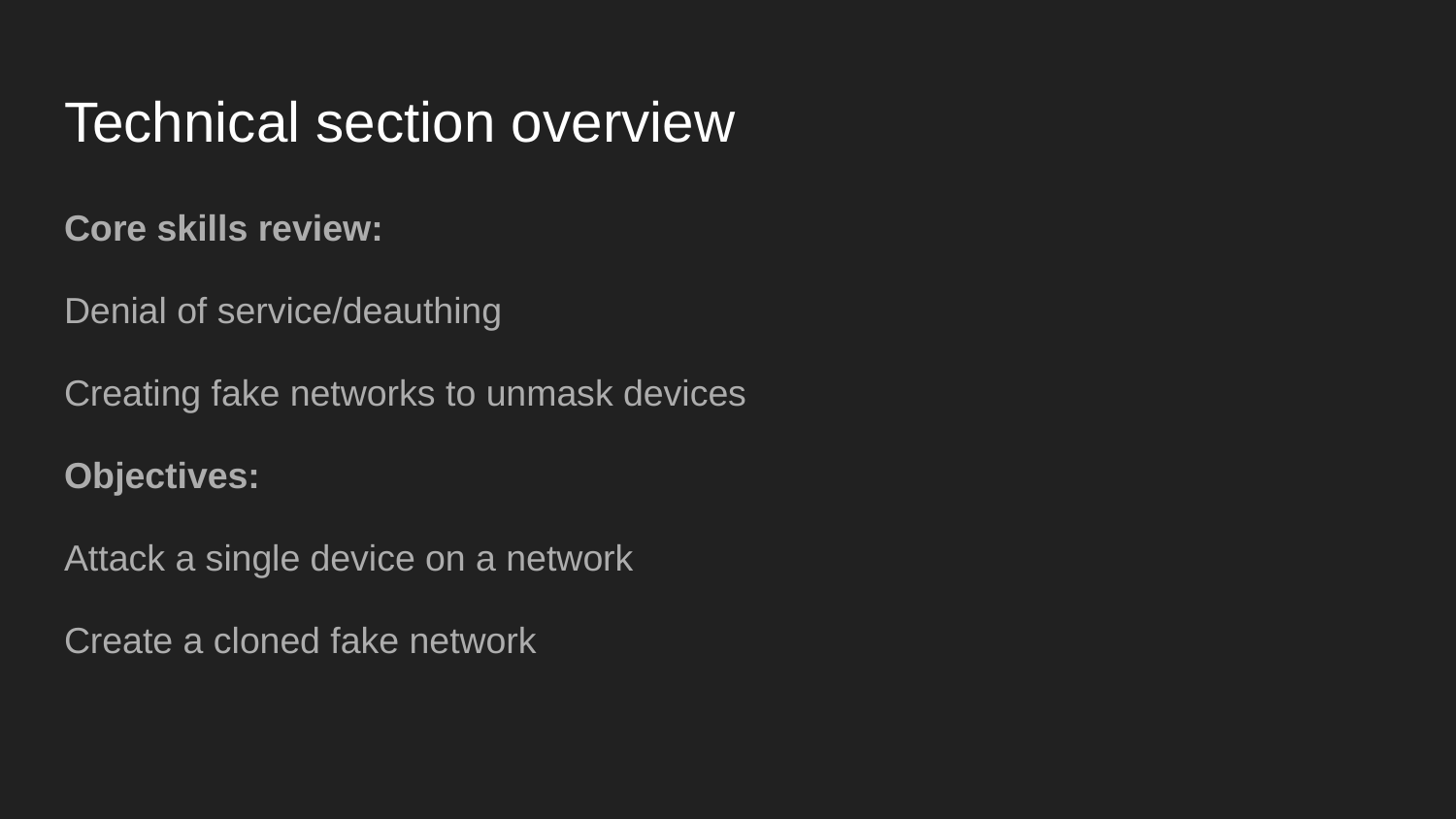

# Technical section overview

Core skills review:
Denial of service/deauthing
Creating fake networks to unmask devices
Objectives:
Attack a single device on a network
Create a cloned fake network